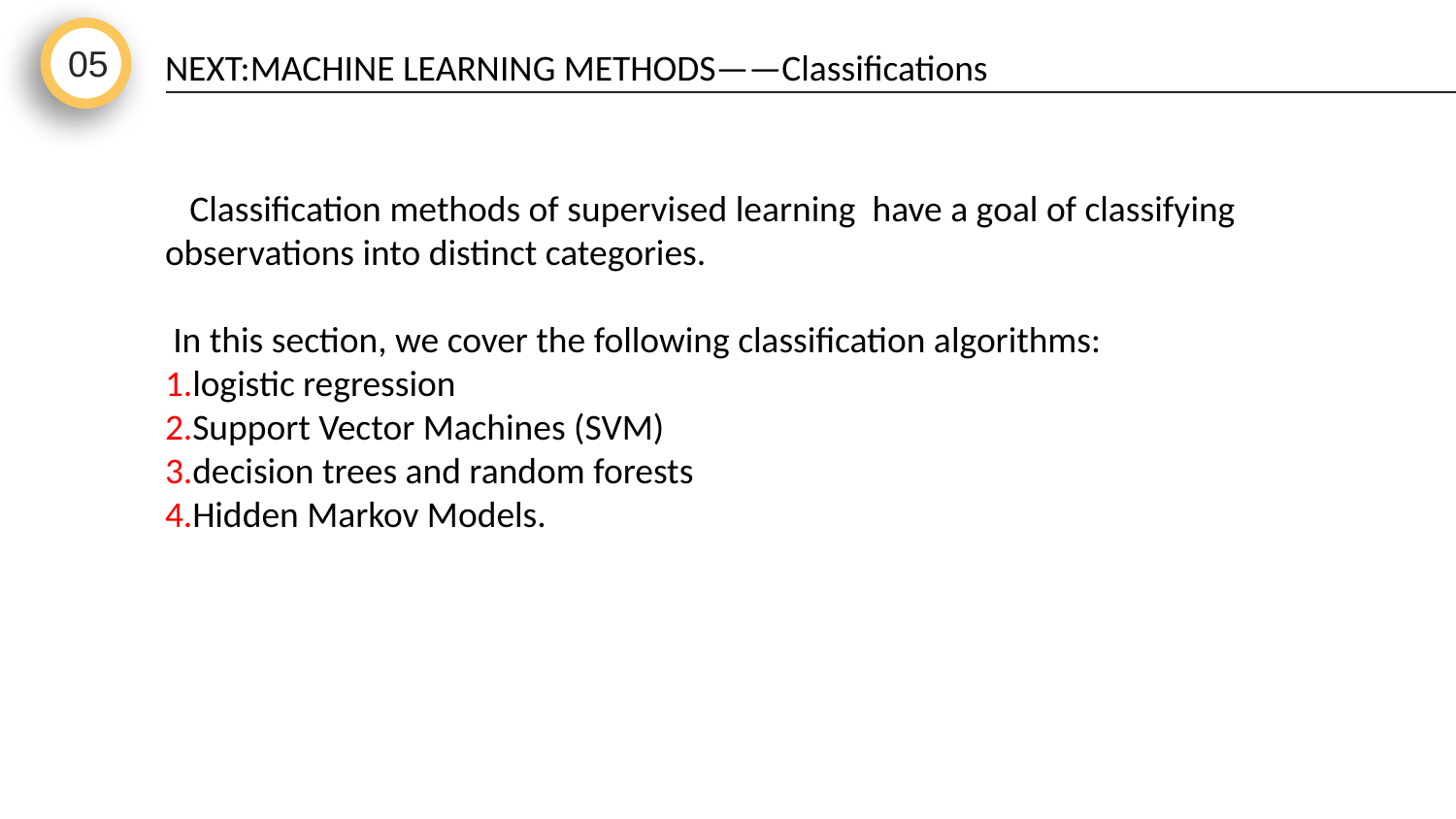

05
NEXT:MACHINE LEARNING METHODS——Classifications

   Classification methods of supervised learning  have a goal of classifying observations into distinct categories.

 In this section, we cover the following classification algorithms:
1.logistic regression
2.Support Vector Machines (SVM)
3.decision trees and random forests
4.Hidden Markov Models.